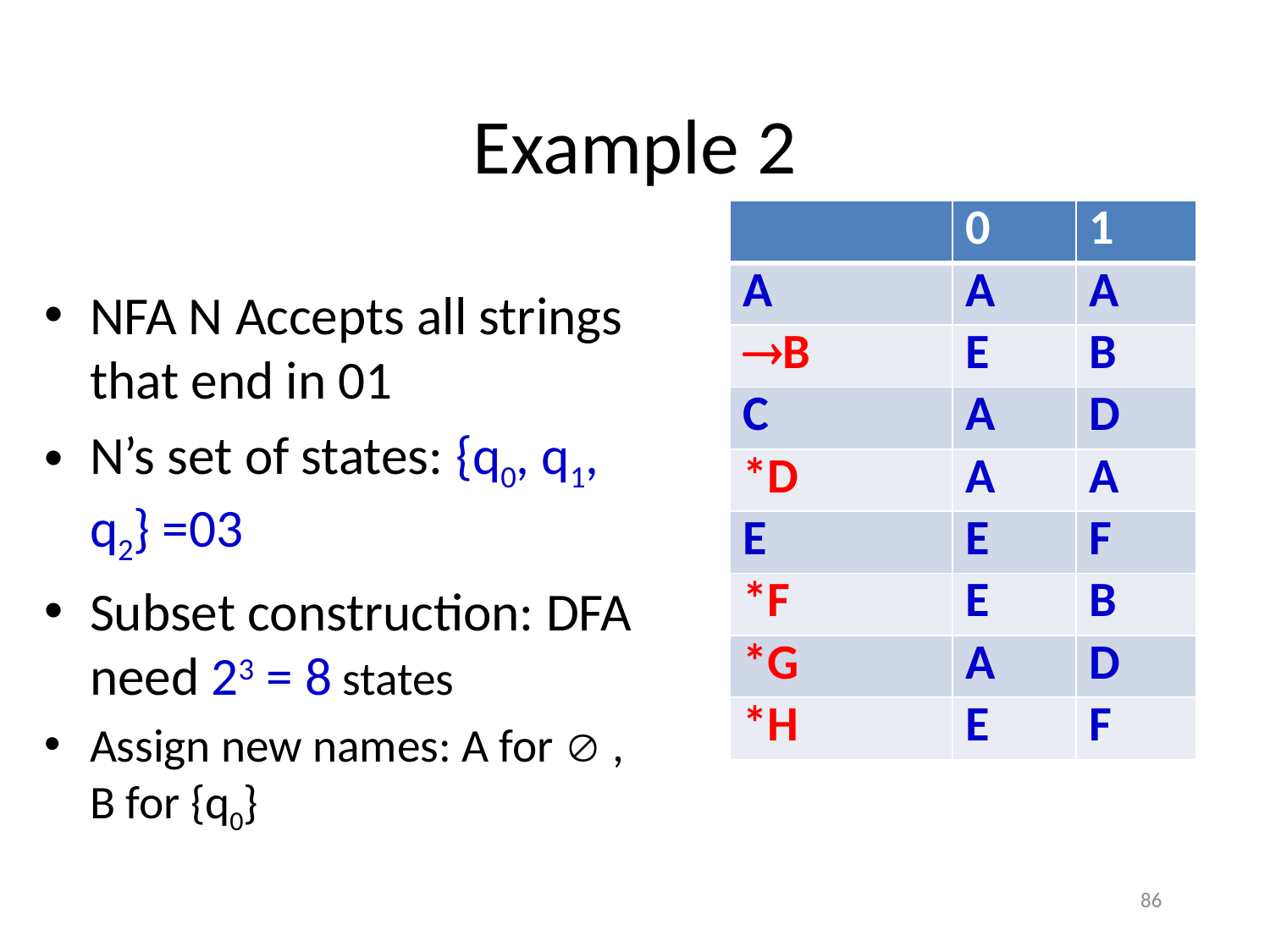

# Example 2
|  | 0 | 1 |
| --- | --- | --- |
| A | A | A |
| →B | E | B |
| C | A | D |
| \*D | A | A |
| E | E | F |
| \*F | E | B |
| \*G | A | D |
| \*H | E | F |
NFA N Accepts all strings that end in 01
N’s set of states: {q0, q1, q2} =03
Subset construction: DFA need 23 = 8 states
Assign new names: A for ∅ , B for {q0}

86